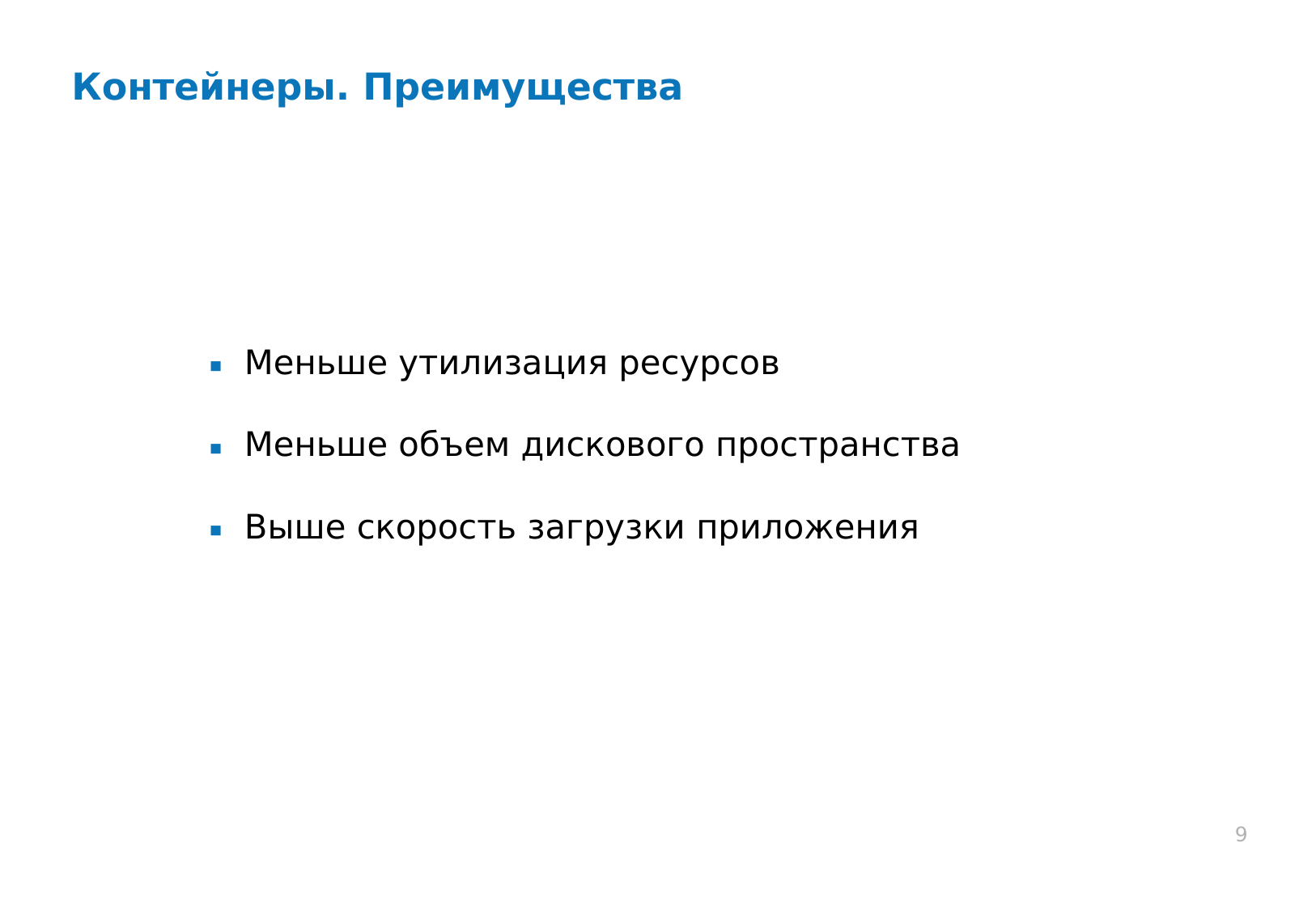

# Контейнеры. Преимущества
Меньше утилизация ресурсов
Меньше объем дискового пространства
Выше скорость загрузки приложения
9